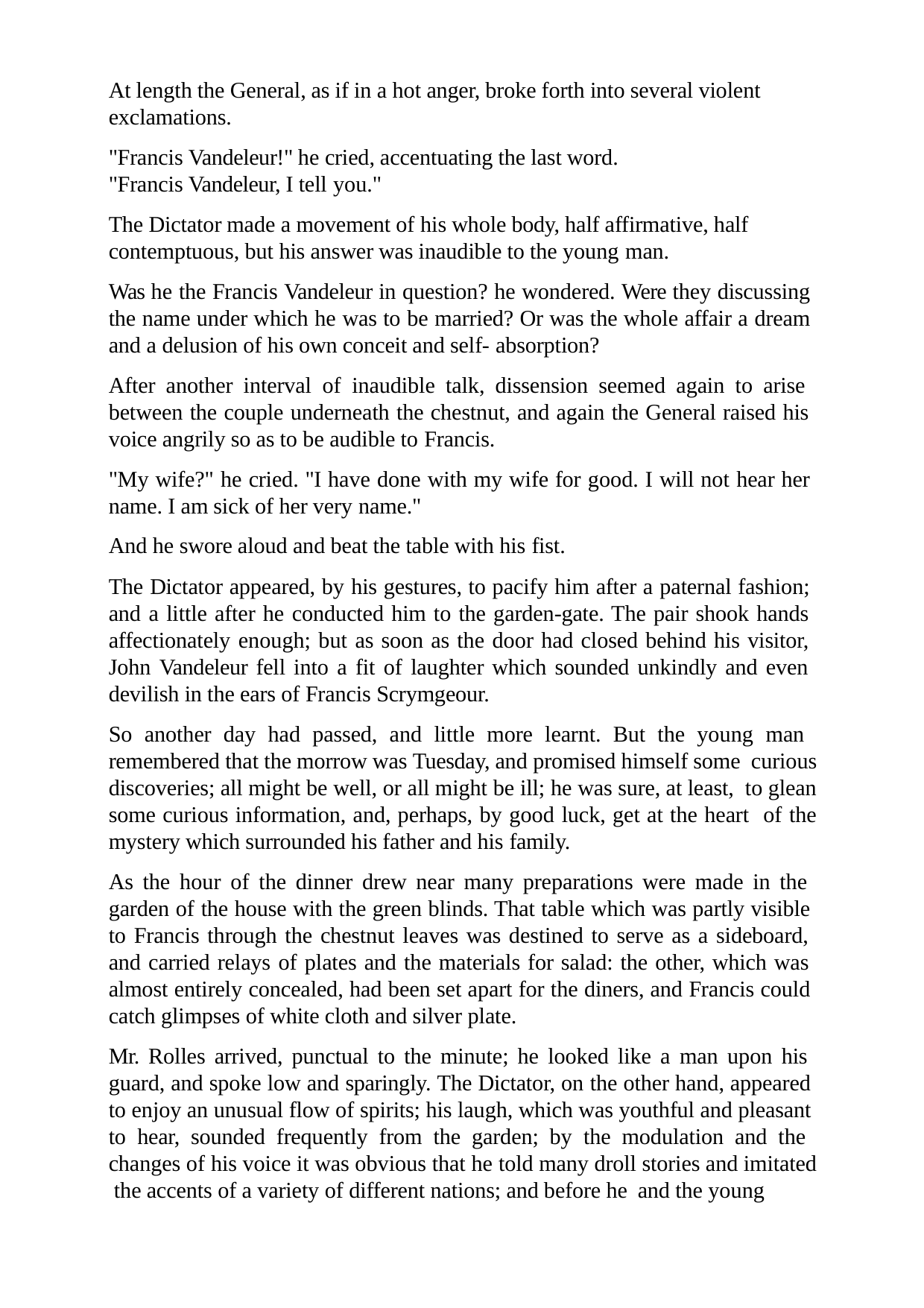

At length the General, as if in a hot anger, broke forth into several violent  exclamations.
"Francis Vandeleur!" he cried, accentuating the last word.  "Francis Vandeleur, I tell you."
The Dictator made a movement of his whole body, half affirmative, half  contemptuous, but his answer was inaudible to the young man.
Was he the Francis Vandeleur in question? he wondered. Were they discussing  the name under which he was to be married? Or was the whole affair a dream  and a delusion of his own conceit and self- absorption?
After another interval of inaudible talk, dissension seemed again to arise  between the couple underneath the chestnut, and again the General raised his  voice angrily so as to be audible to Francis.
"My wife?" he cried. "I have done with my wife for good. I will not hear her  name. I am sick of her very name."
And he swore aloud and beat the table with his fist.
The Dictator appeared, by his gestures, to pacify him after a paternal fashion;  and a little after he conducted him to the garden-gate. The pair shook hands  affectionately enough; but as soon as the door had closed behind his visitor,  John Vandeleur fell into a fit of laughter which sounded unkindly and even  devilish in the ears of Francis Scrymgeour.
So another day had passed, and little more learnt. But the young man  remembered that the morrow was Tuesday, and promised himself some  curious discoveries; all might be well, or all might be ill; he was sure, at least,  to glean some curious information, and, perhaps, by good luck, get at the heart  of the mystery which surrounded his father and his family.
As the hour of the dinner drew near many preparations were made in the  garden of the house with the green blinds. That table which was partly visible  to Francis through the chestnut leaves was destined to serve as a sideboard,  and carried relays of plates and the materials for salad: the other, which was  almost entirely concealed, had been set apart for the diners, and Francis could  catch glimpses of white cloth and silver plate.
Mr. Rolles arrived, punctual to the minute; he looked like a man upon his  guard, and spoke low and sparingly. The Dictator, on the other hand, appeared  to enjoy an unusual flow of spirits; his laugh, which was youthful and pleasant  to hear, sounded frequently from the garden; by the modulation and the  changes of his voice it was obvious that he told many droll stories and imitated  the accents of a variety of different nations; and before he and the young